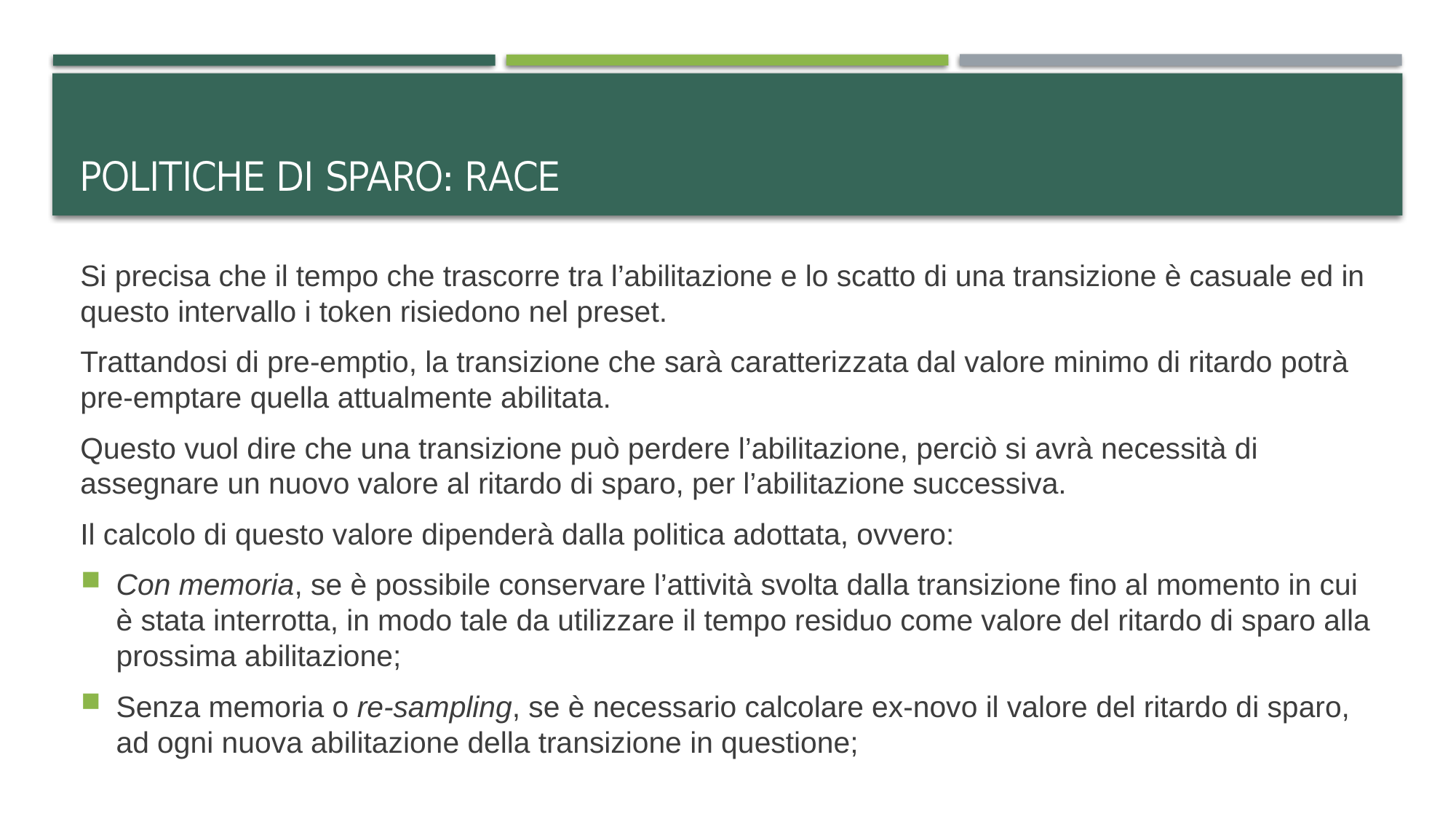

# PoliticHe di sparo: race
Si precisa che il tempo che trascorre tra l’abilitazione e lo scatto di una transizione è casuale ed in questo intervallo i token risiedono nel preset.
Trattandosi di pre-emptio, la transizione che sarà caratterizzata dal valore minimo di ritardo potrà pre-emptare quella attualmente abilitata.
Questo vuol dire che una transizione può perdere l’abilitazione, perciò si avrà necessità di assegnare un nuovo valore al ritardo di sparo, per l’abilitazione successiva.
Il calcolo di questo valore dipenderà dalla politica adottata, ovvero:
Con memoria, se è possibile conservare l’attività svolta dalla transizione fino al momento in cui è stata interrotta, in modo tale da utilizzare il tempo residuo come valore del ritardo di sparo alla prossima abilitazione;
Senza memoria o re-sampling, se è necessario calcolare ex-novo il valore del ritardo di sparo, ad ogni nuova abilitazione della transizione in questione;